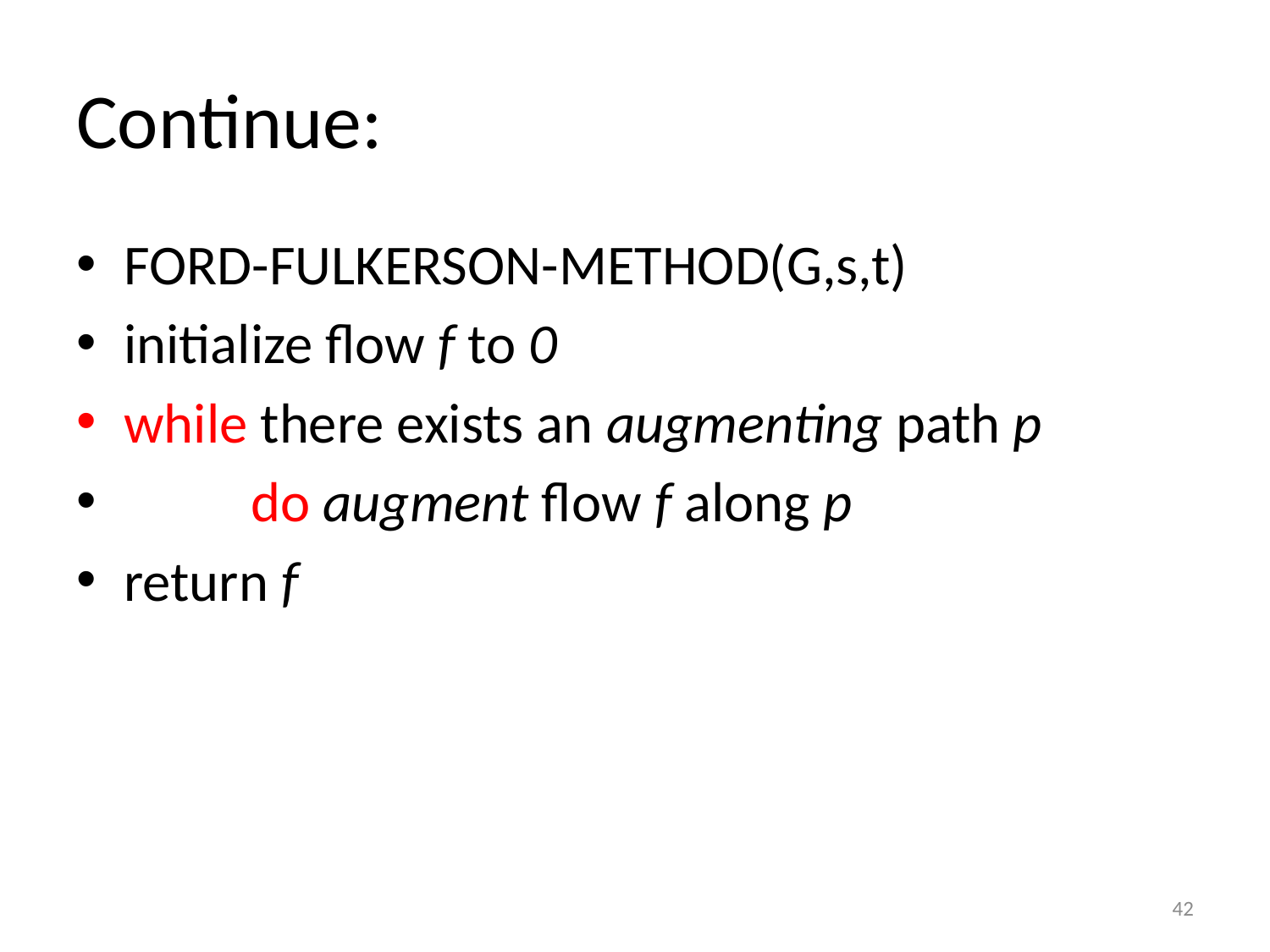

# Continue:
FORD-FULKERSON-METHOD(G,s,t)
initialize flow f to 0
while there exists an augmenting path p
          do augment flow f along p
return f
42